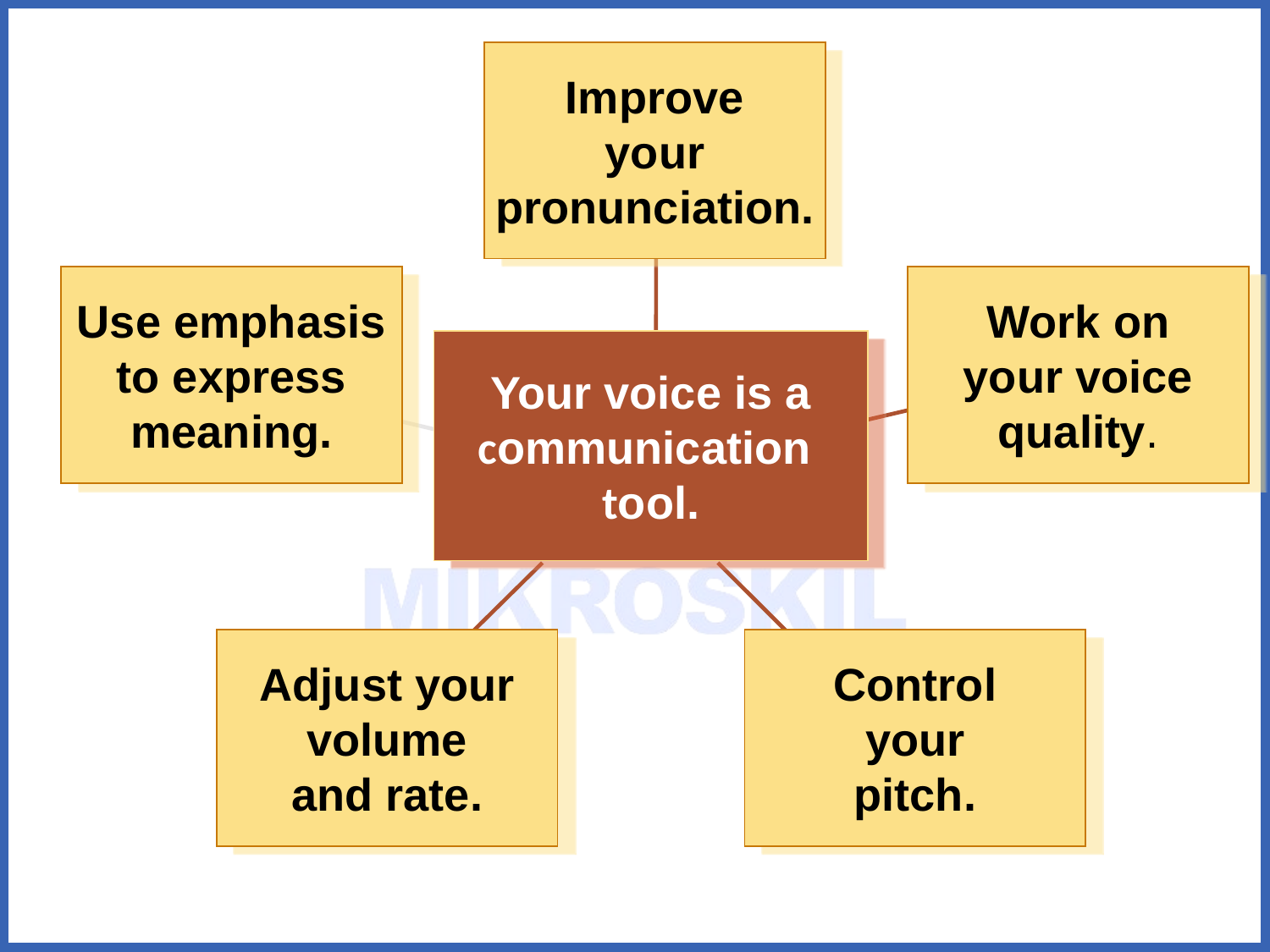

0
Improve
your
pronunciation.

Use emphasis
to express
meaning.
Work on
your voice
quality.
Your voice is a
communication
tool.

Adjust your
volume
and rate.
Control
your
pitch.